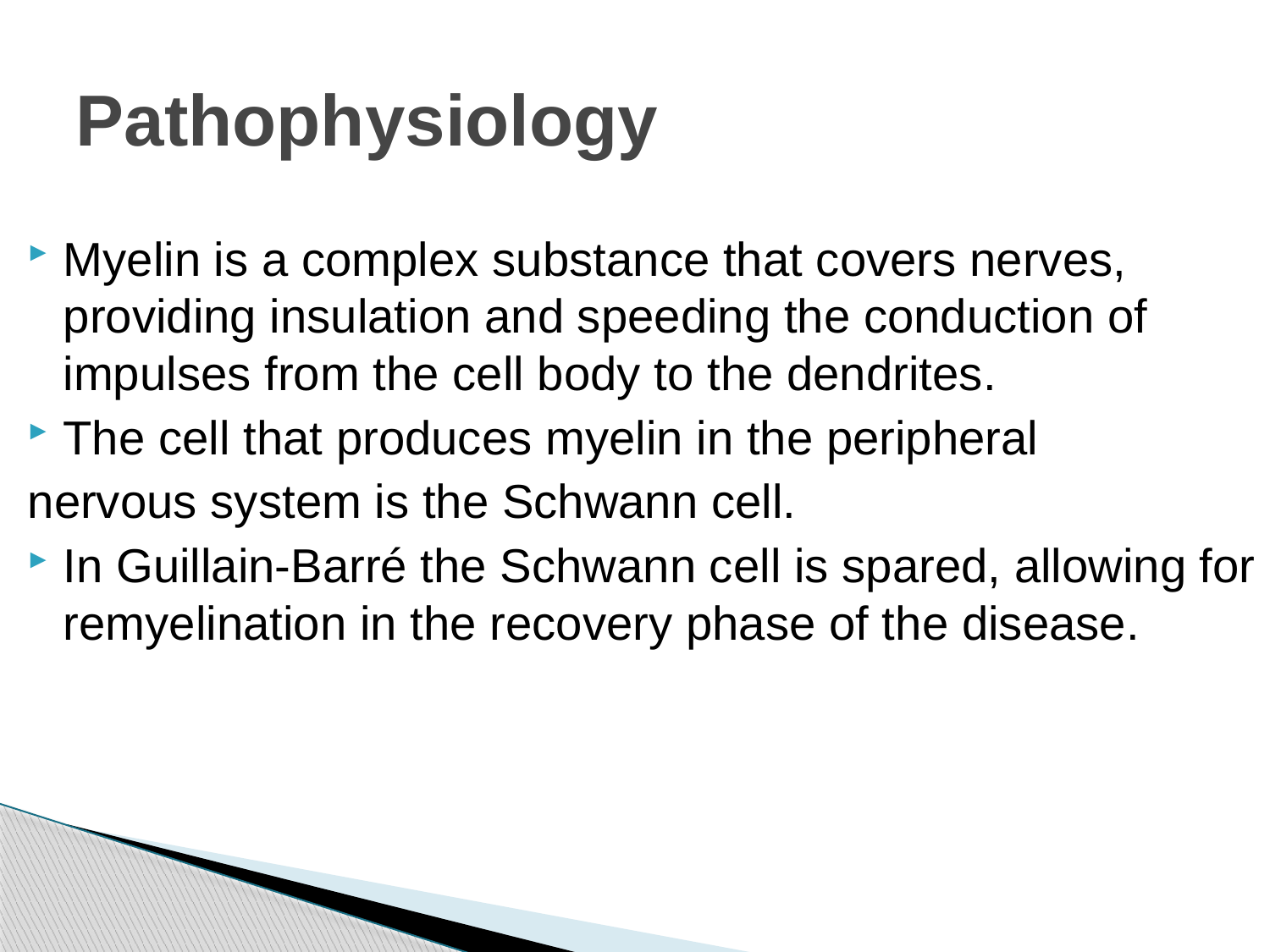

# Pathophysiology
Myelin is a complex substance that covers nerves, providing insulation and speeding the conduction of impulses from the cell body to the dendrites.
The cell that produces myelin in the peripheral
nervous system is the Schwann cell.
In Guillain-Barré the Schwann cell is spared, allowing for remyelination in the recovery phase of the disease.